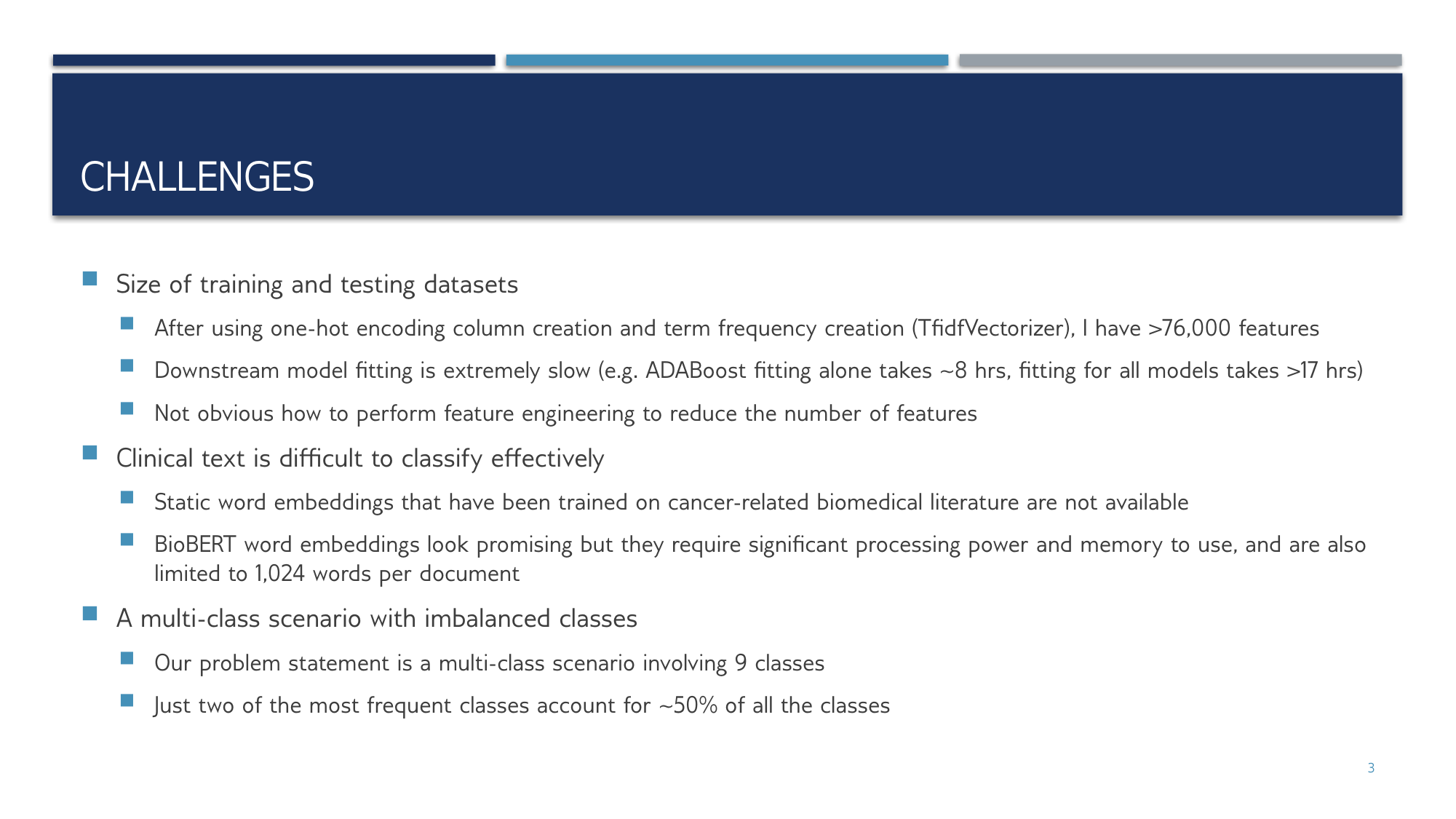

# Challenges
Size of training and testing datasets
After using one-hot encoding column creation and term frequency creation (TfidfVectorizer), I have >76,000 features
Downstream model fitting is extremely slow (e.g. ADABoost fitting alone takes ~8 hrs, fitting for all models takes >17 hrs)
Not obvious how to perform feature engineering to reduce the number of features
Clinical text is difficult to classify effectively
Static word embeddings that have been trained on cancer-related biomedical literature are not available
BioBERT word embeddings look promising but they require significant processing power and memory to use, and are also limited to 1,024 words per document
A multi-class scenario with imbalanced classes
Our problem statement is a multi-class scenario involving 9 classes
Just two of the most frequent classes account for ~50% of all the classes
3